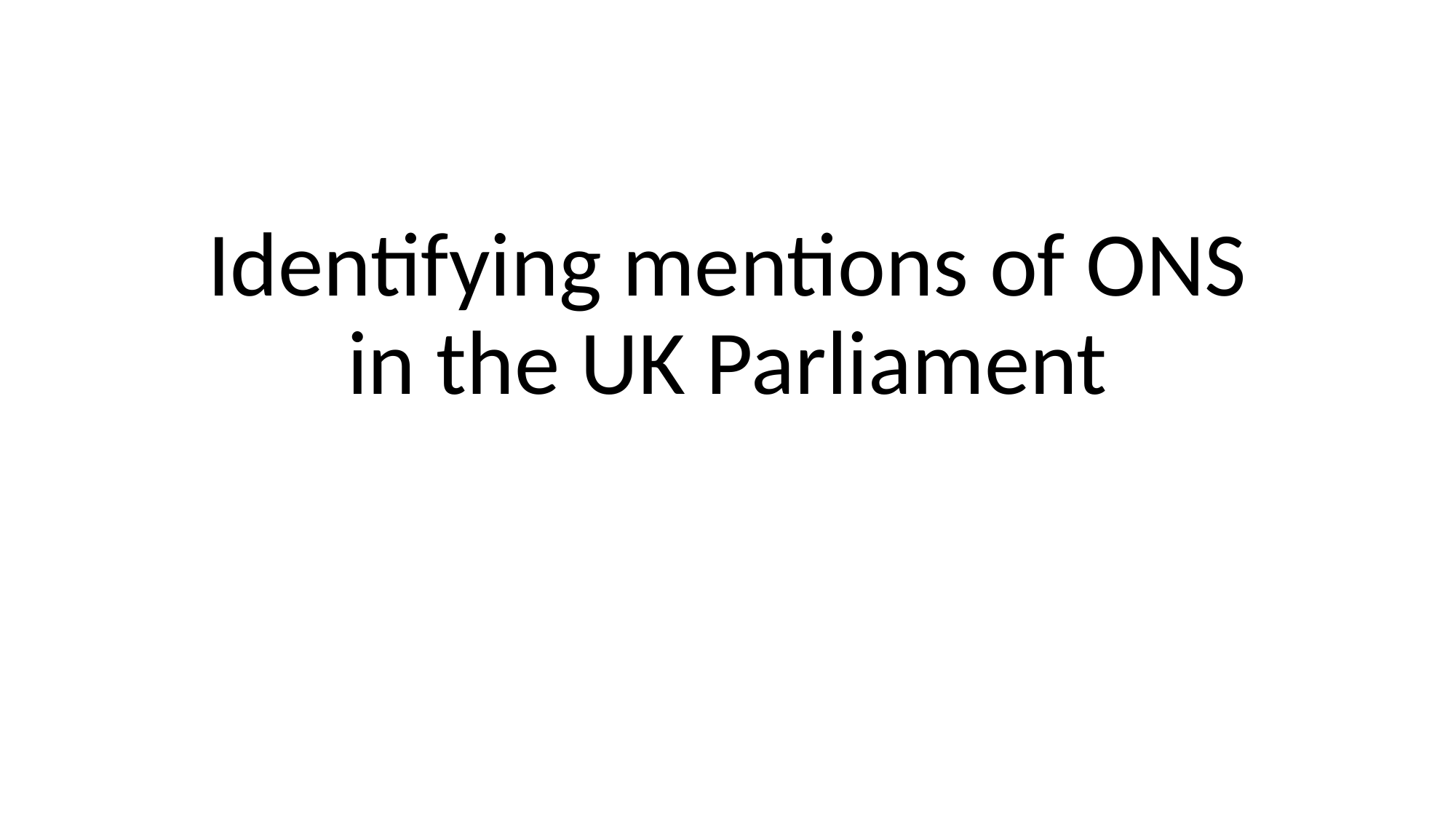

# Identifying mentions of ONS in the UK Parliament